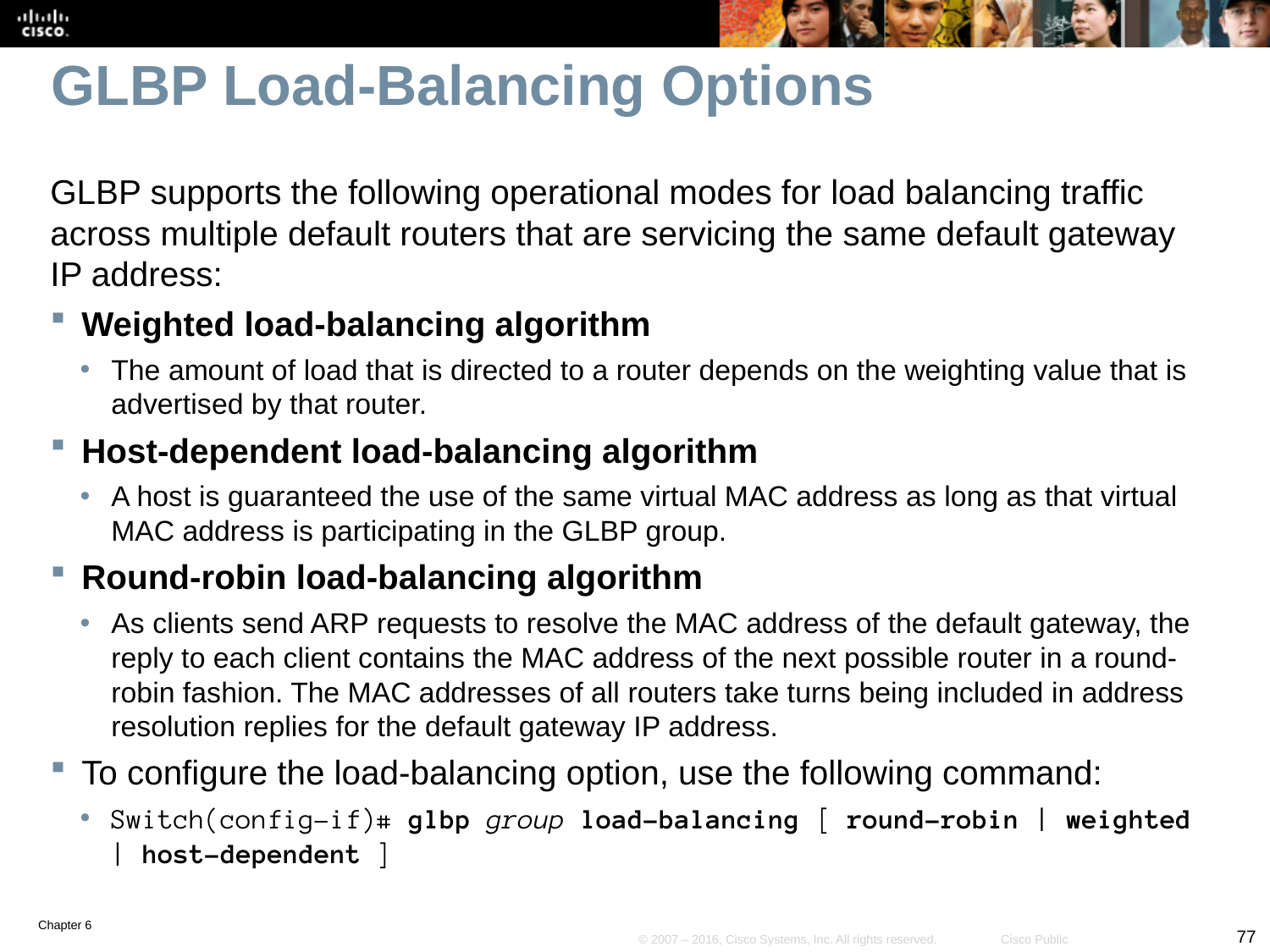

# GLBP Load-Balancing Options
GLBP supports the following operational modes for load balancing traffic across multiple default routers that are servicing the same default gateway IP address:
Weighted load-balancing algorithm
The amount of load that is directed to a router depends on the weighting value that is advertised by that router.
Host-dependent load-balancing algorithm
A host is guaranteed the use of the same virtual MAC address as long as that virtual MAC address is participating in the GLBP group.
Round-robin load-balancing algorithm
As clients send ARP requests to resolve the MAC address of the default gateway, the reply to each client contains the MAC address of the next possible router in a round-robin fashion. The MAC addresses of all routers take turns being included in address resolution replies for the default gateway IP address.
To configure the load-balancing option, use the following command:
Switch(config-if)# glbp group load-balancing [ round-robin | weighted | host-dependent ]